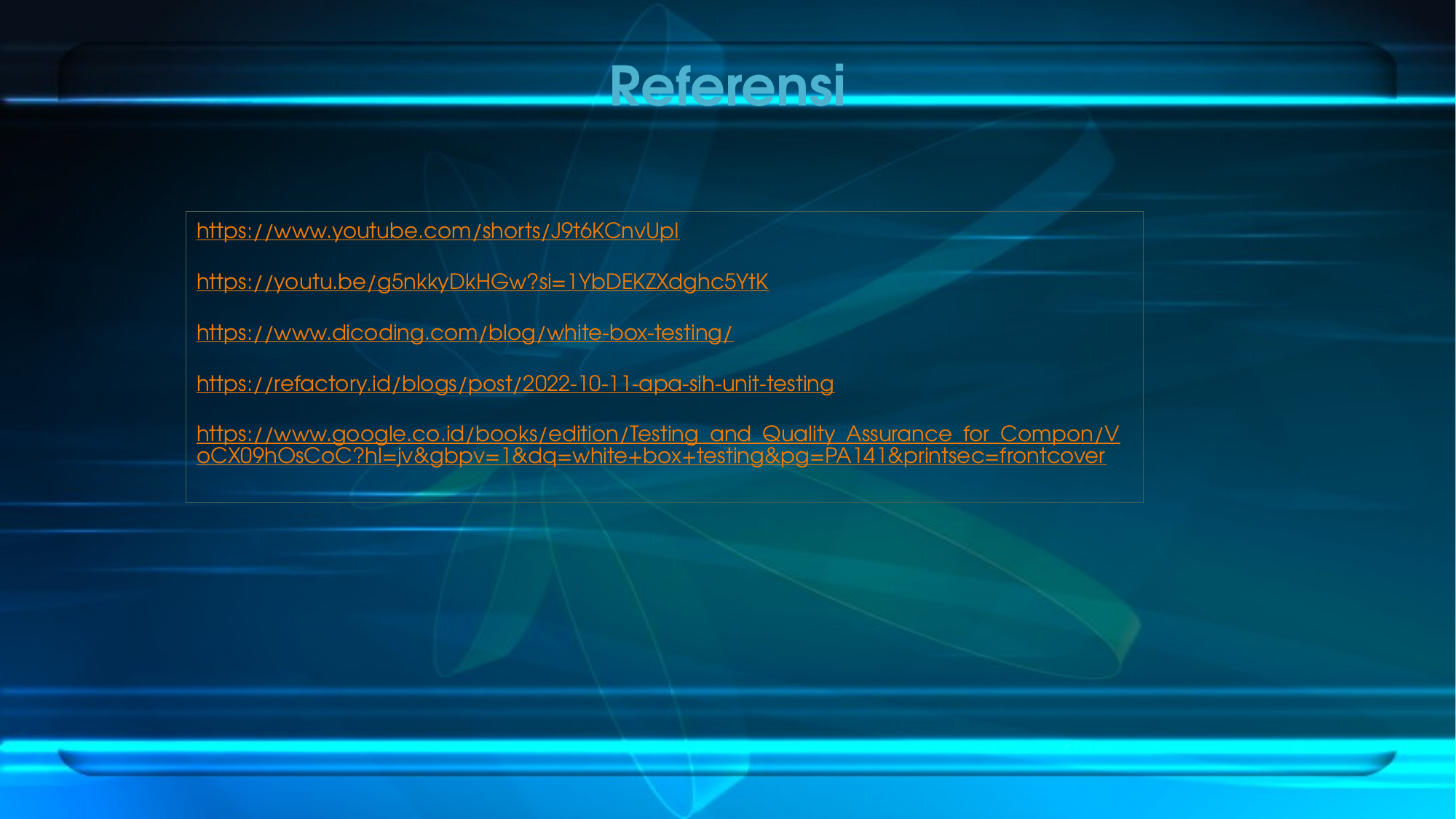

# Referensi
https://www.youtube.com/shorts/J9t6KCnvUpI

https://youtu.be/g5nkkyDkHGw?si=1YbDEKZXdghc5YtK

https://www.dicoding.com/blog/white-box-testing/

https://refactory.id/blogs/post/2022-10-11-apa-sih-unit-testing

https://www.google.co.id/books/edition/Testing_and_Quality_Assurance_for_Compon/VoCX09hOsCoC?hl=jv&gbpv=1&dq=white+box+testing&pg=PA141&printsec=frontcover